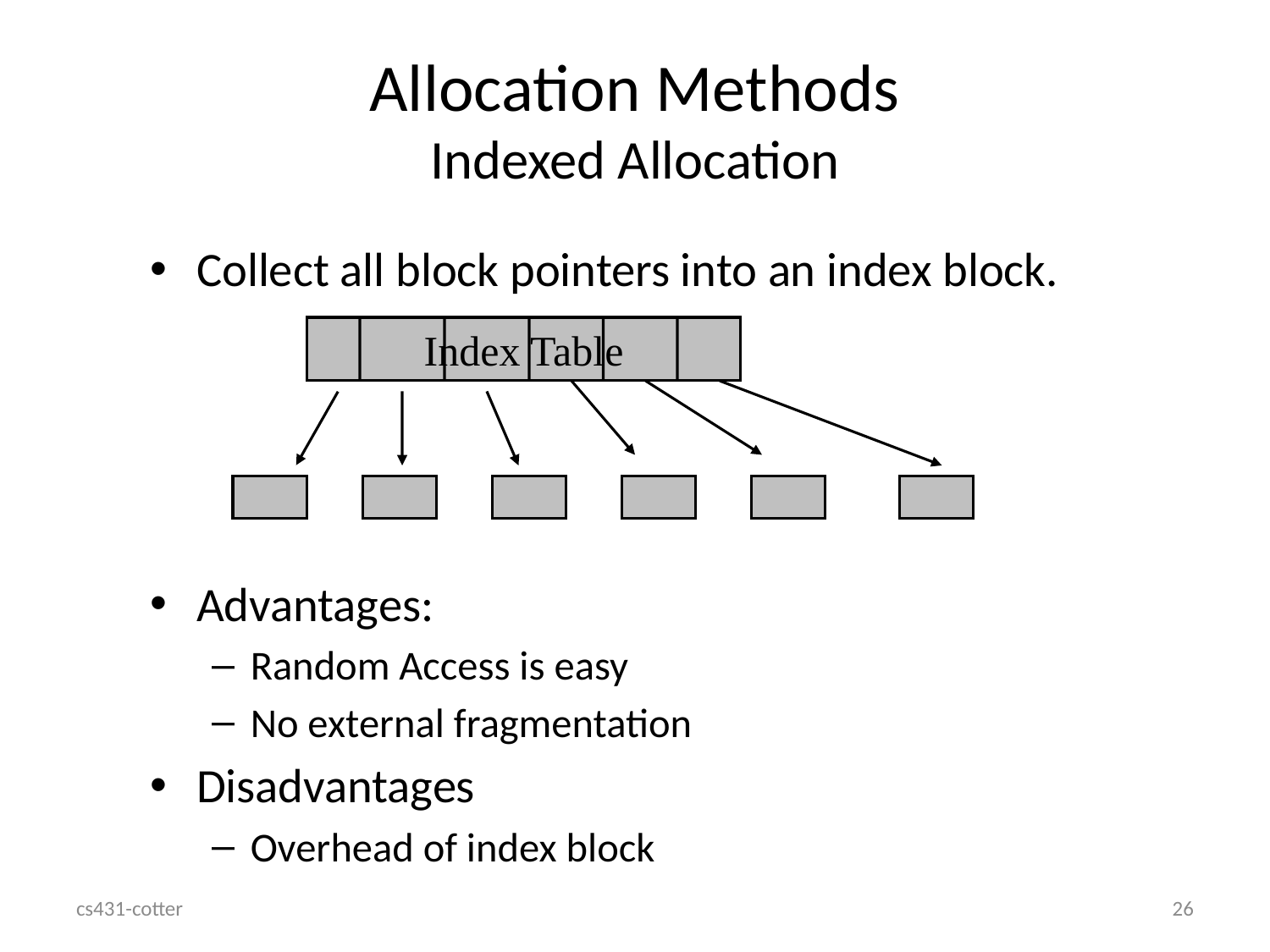

# Allocation Methods Indexed Allocation
Collect all block pointers into an index block.

Advantages:
Random Access is easy
No external fragmentation
Disadvantages
Overhead of index block
Index Table

cs431-cotter
26